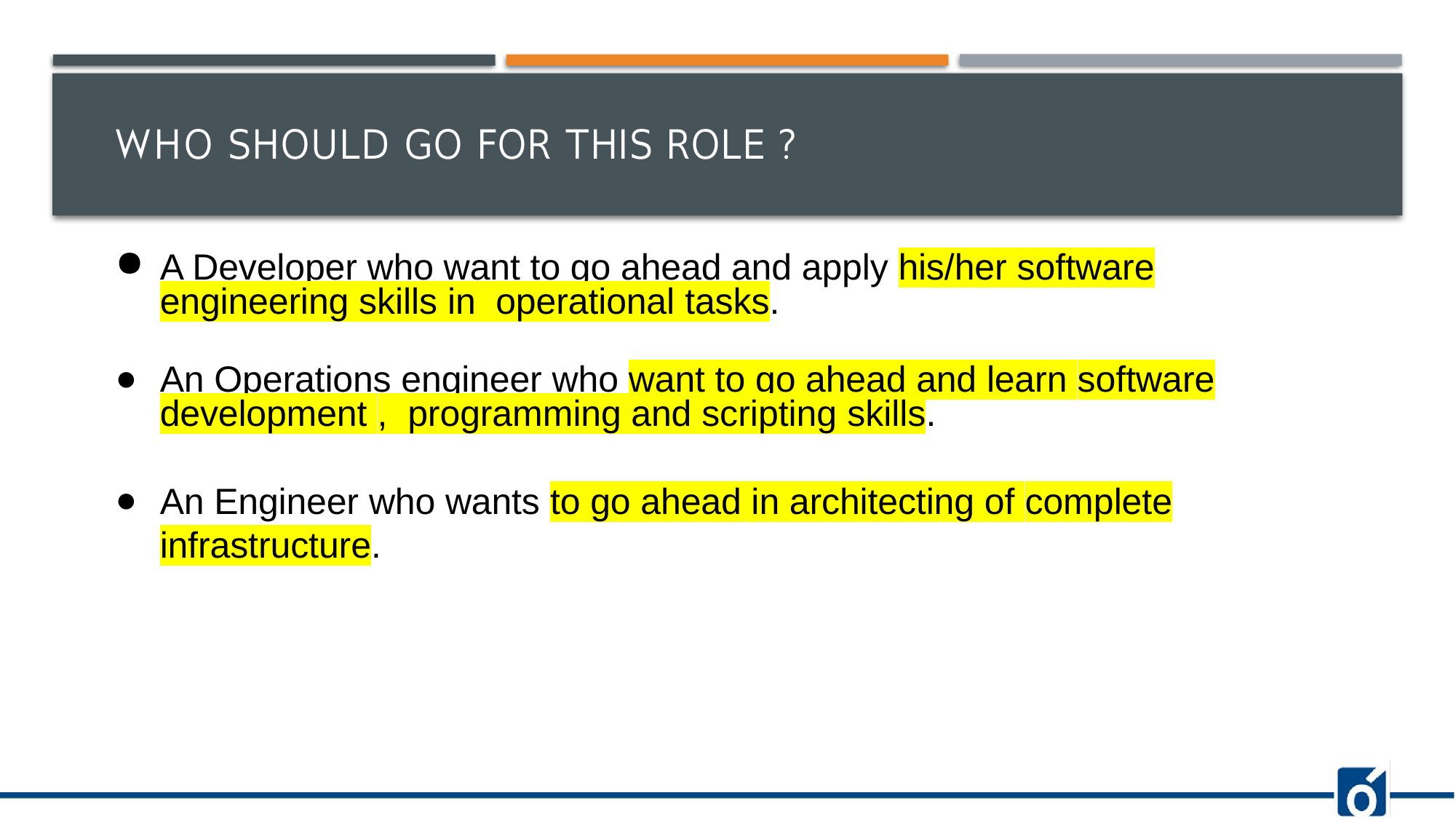

# Who should go for this role ?
A Developer who want to go ahead and apply his/her software engineering skills in  operational tasks.

An Operations engineer who want to go ahead and learn software development ,  programming and scripting skills.

An Engineer who wants to go ahead in architecting of complete infrastructure.